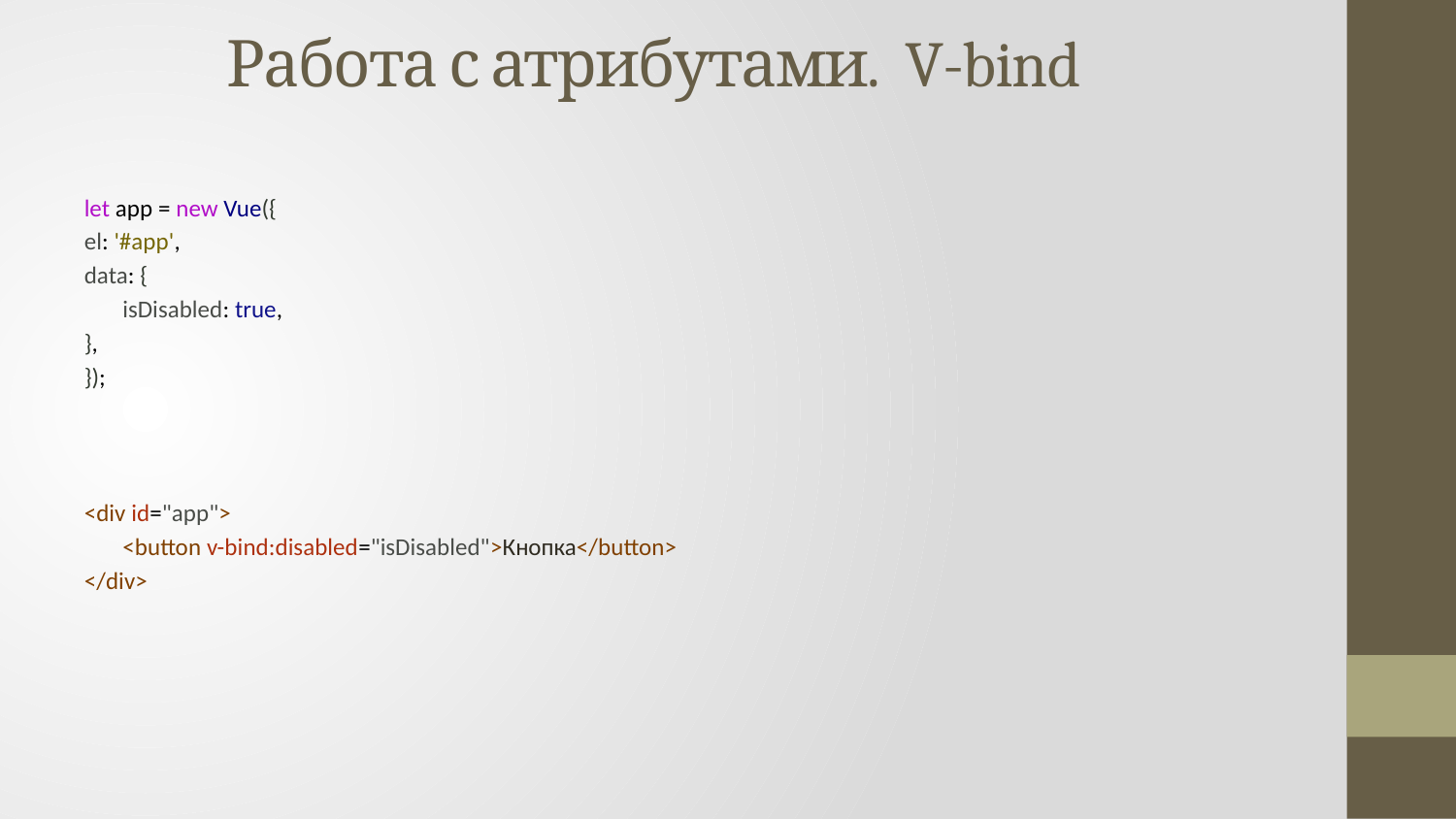

# Работа с атрибутами.  V-bind

let app = new Vue({
el: '#app',
data: {
isDisabled: true,
},
});

<div id="app">
<button v-bind:disabled="isDisabled">Кнопка</button>
</div>